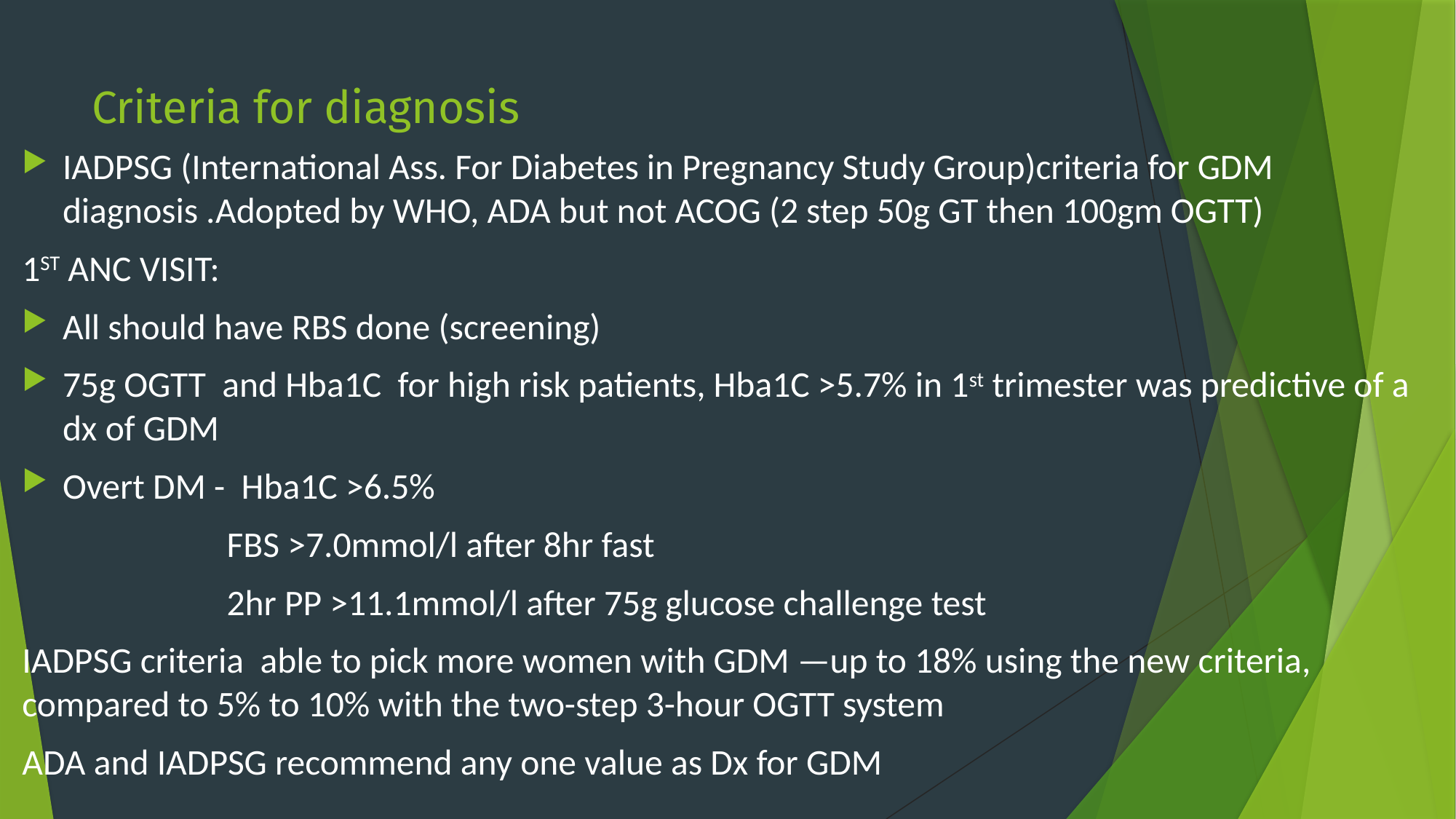

# Criteria for diagnosis
IADPSG (International Ass. For Diabetes in Pregnancy Study Group)criteria for GDM diagnosis .Adopted by WHO, ADA but not ACOG (2 step 50g GT then 100gm OGTT)
1ST ANC VISIT:
All should have RBS done (screening)
75g OGTT  and Hba1C  for high risk patients, Hba1C >5.7% in 1st trimester was predictive of a dx of GDM
Overt DM -  Hba1C >6.5%
                         FBS >7.0mmol/l after 8hr fast
                         2hr PP >11.1mmol/l after 75g glucose challenge test
IADPSG criteria  able to pick more women with GDM —up to 18% using the new criteria, compared to 5% to 10% with the two-step 3-hour OGTT system
ADA and IADPSG recommend any one value as Dx for GDM